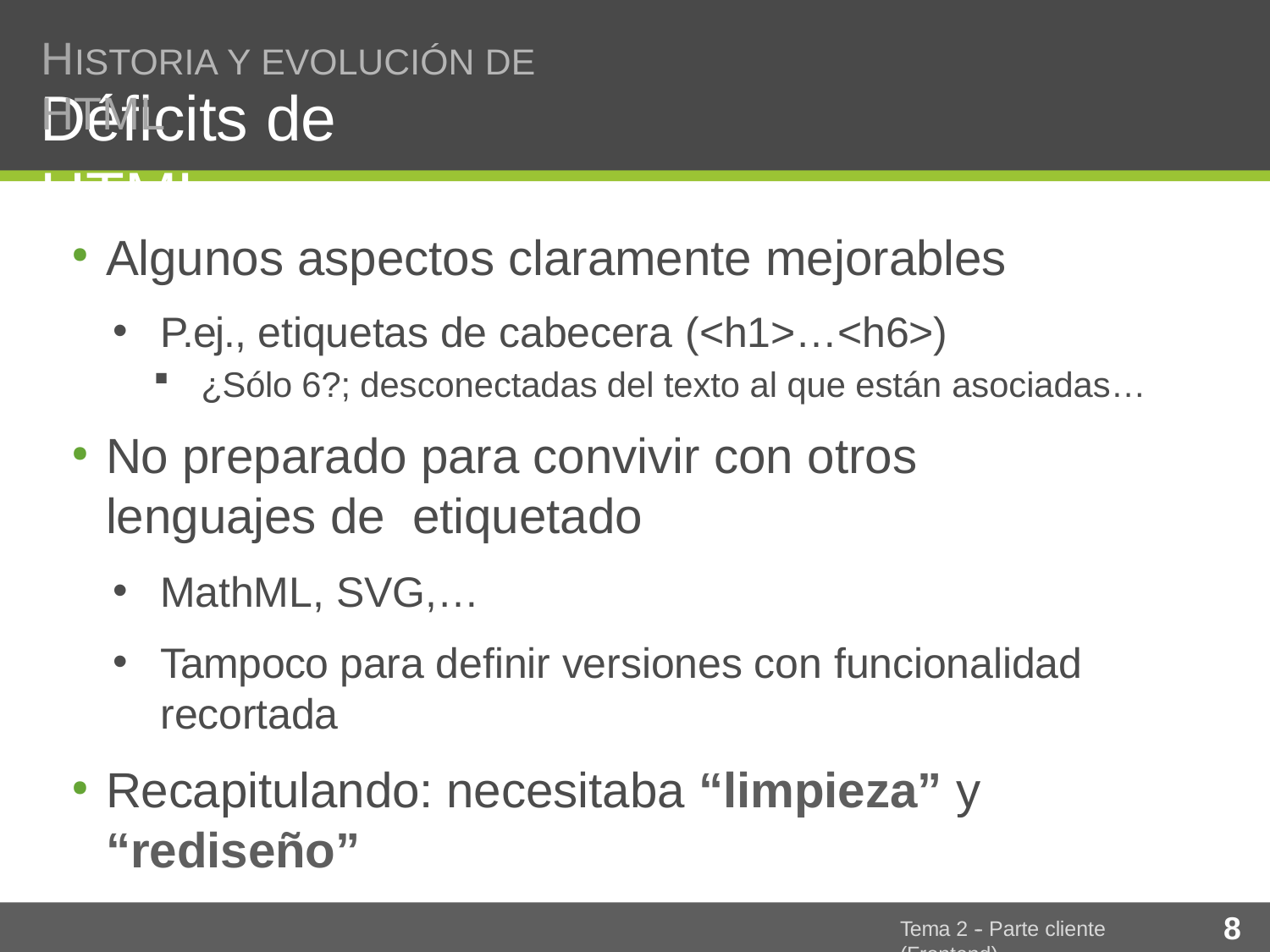

HISTORIA Y EVOLUCIÓN DE HTML
# Déﬁcits de HTML
Algunos aspectos claramente mejorables
P.ej., etiquetas de cabecera (<h1>…<h6>)
¿Sólo 6?; desconectadas del texto al que están asociadas…
No preparado para convivir con otros lenguajes de  etiquetado
MathML, SVG,…
Tampoco para deﬁnir versiones con funcionalidad recortada
Recapitulando: necesitaba “limpieza” y “rediseño”
8
Tema 2 -­‐ Parte cliente (Frontend)